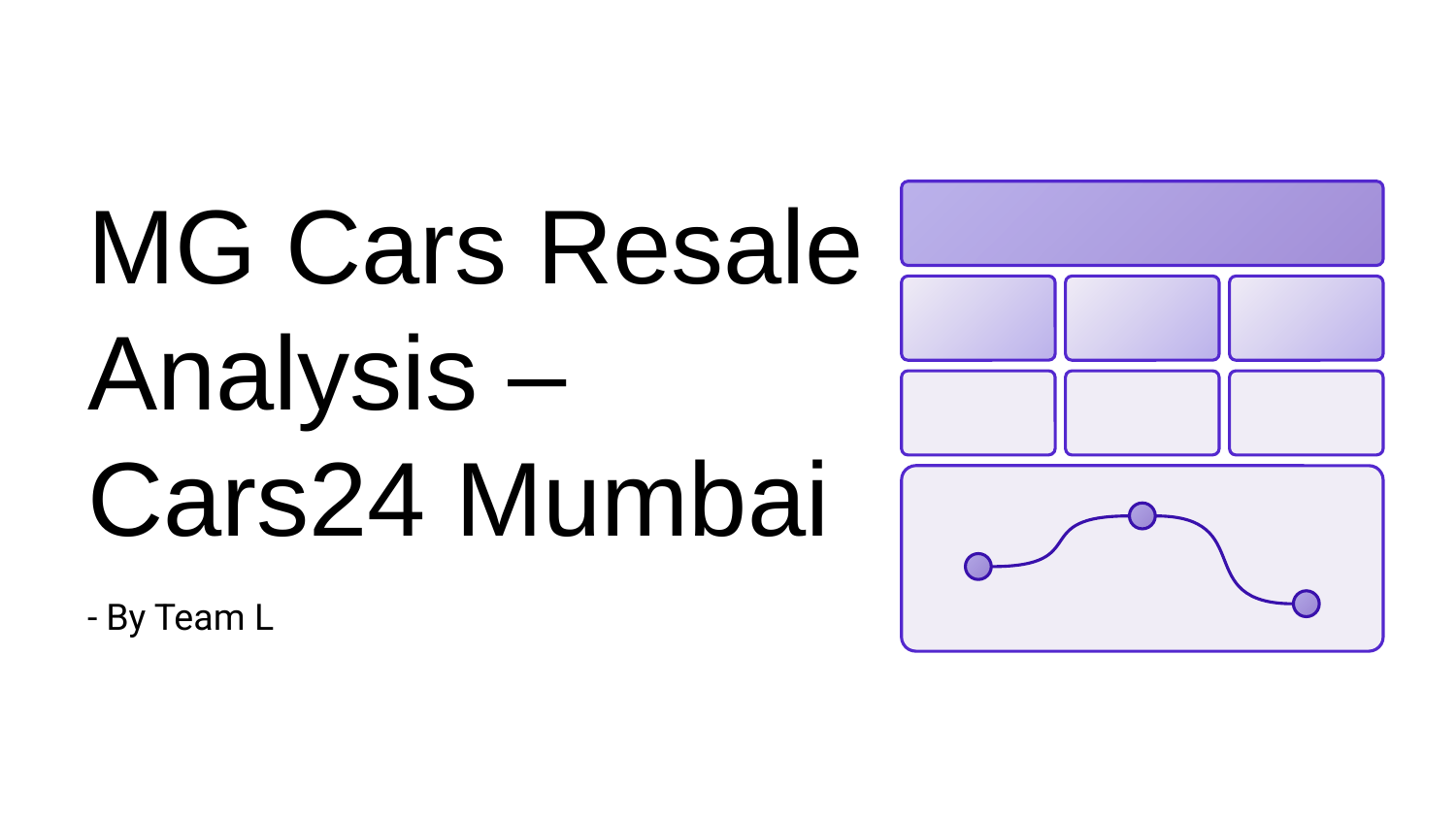

# MG Cars Resale Analysis – Cars24 Mumbai

- By Team L